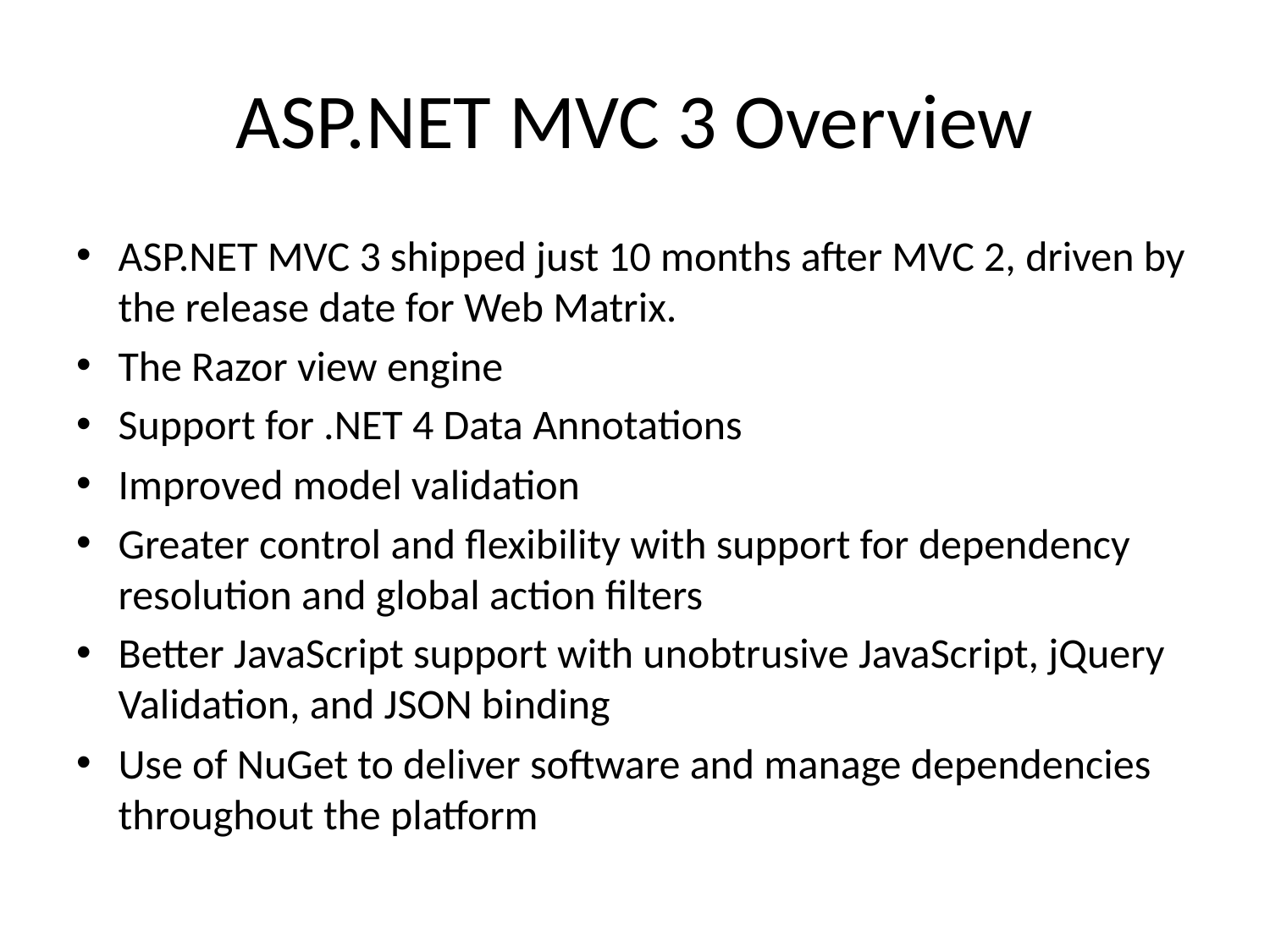

# ASP.NET MVC 3 Overview
ASP.NET MVC 3 shipped just 10 months after MVC 2, driven by the release date for Web Matrix.
The Razor view engine
Support for .NET 4 Data Annotations
Improved model validation
Greater control and flexibility with support for dependency resolution and global action filters
Better JavaScript support with unobtrusive JavaScript, jQuery Validation, and JSON binding
Use of NuGet to deliver software and manage dependencies throughout the platform